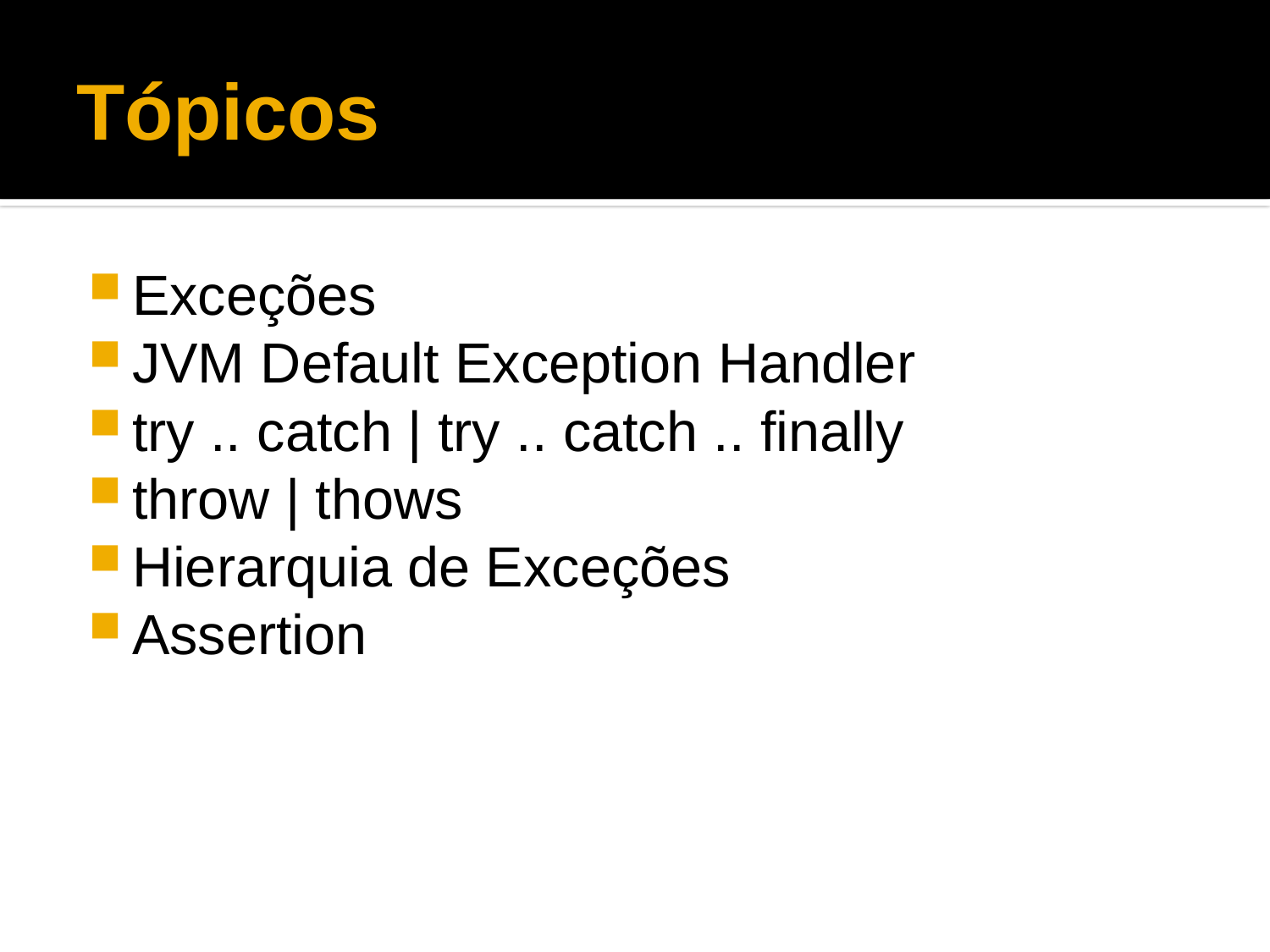

# Tópicos
Exceções
JVM Default Exception Handler
try .. catch | try .. catch .. finally
throw | thows
Hierarquia de Exceções
Assertion